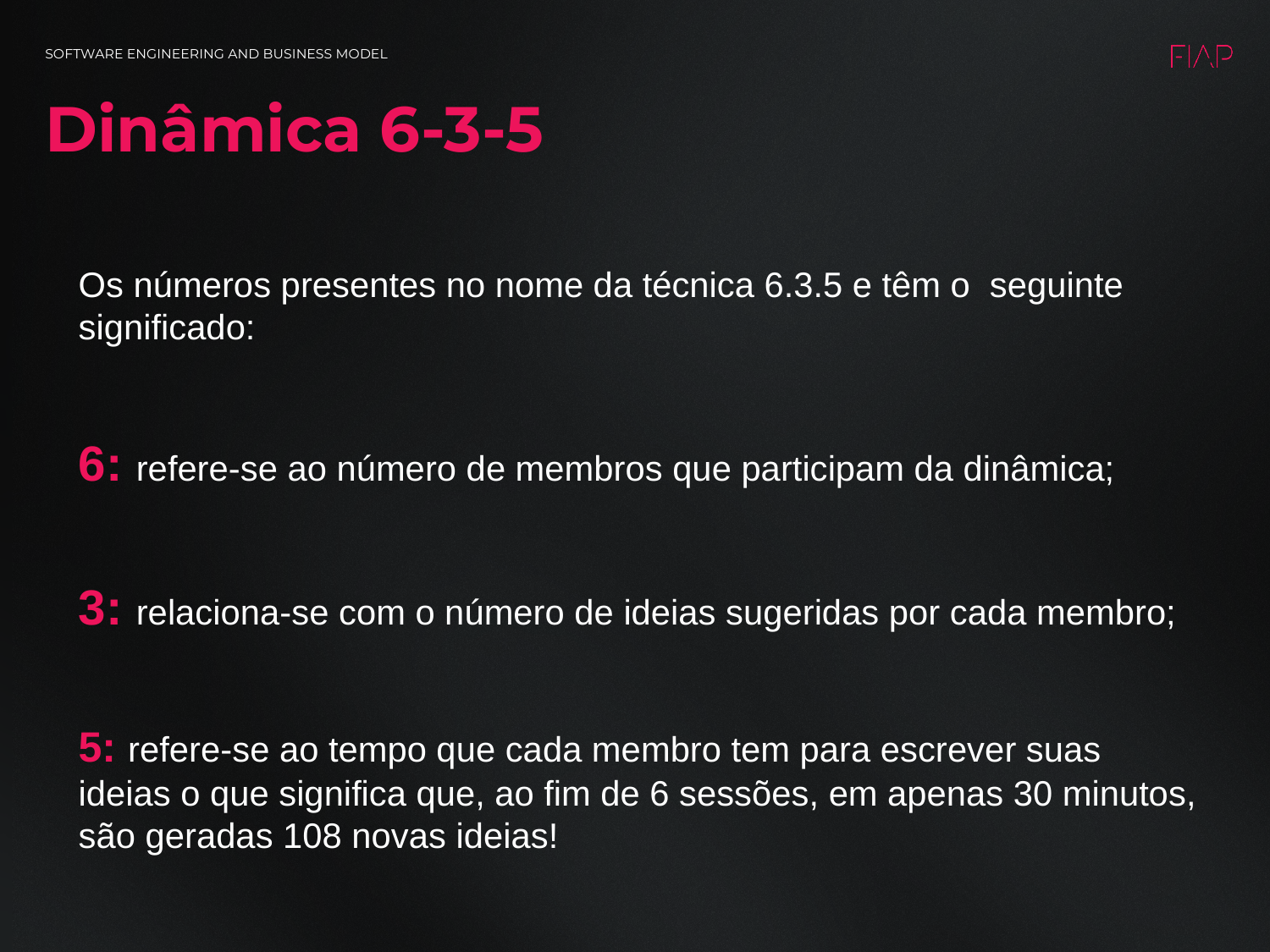

SOFTWARE ENGINEERING AND BUSINESS MODEL
Dinâmica 6-3-5
Os números presentes no nome da técnica 6.3.5 e têm o  seguinte significado:

6: refere-se ao número de membros que participam da dinâmica;

3: relaciona-se com o número de ideias sugeridas por cada membro;

5: refere-se ao tempo que cada membro tem para escrever suas ideias o que significa que, ao fim de 6 sessões, em apenas 30 minutos, são geradas 108 novas ideias!